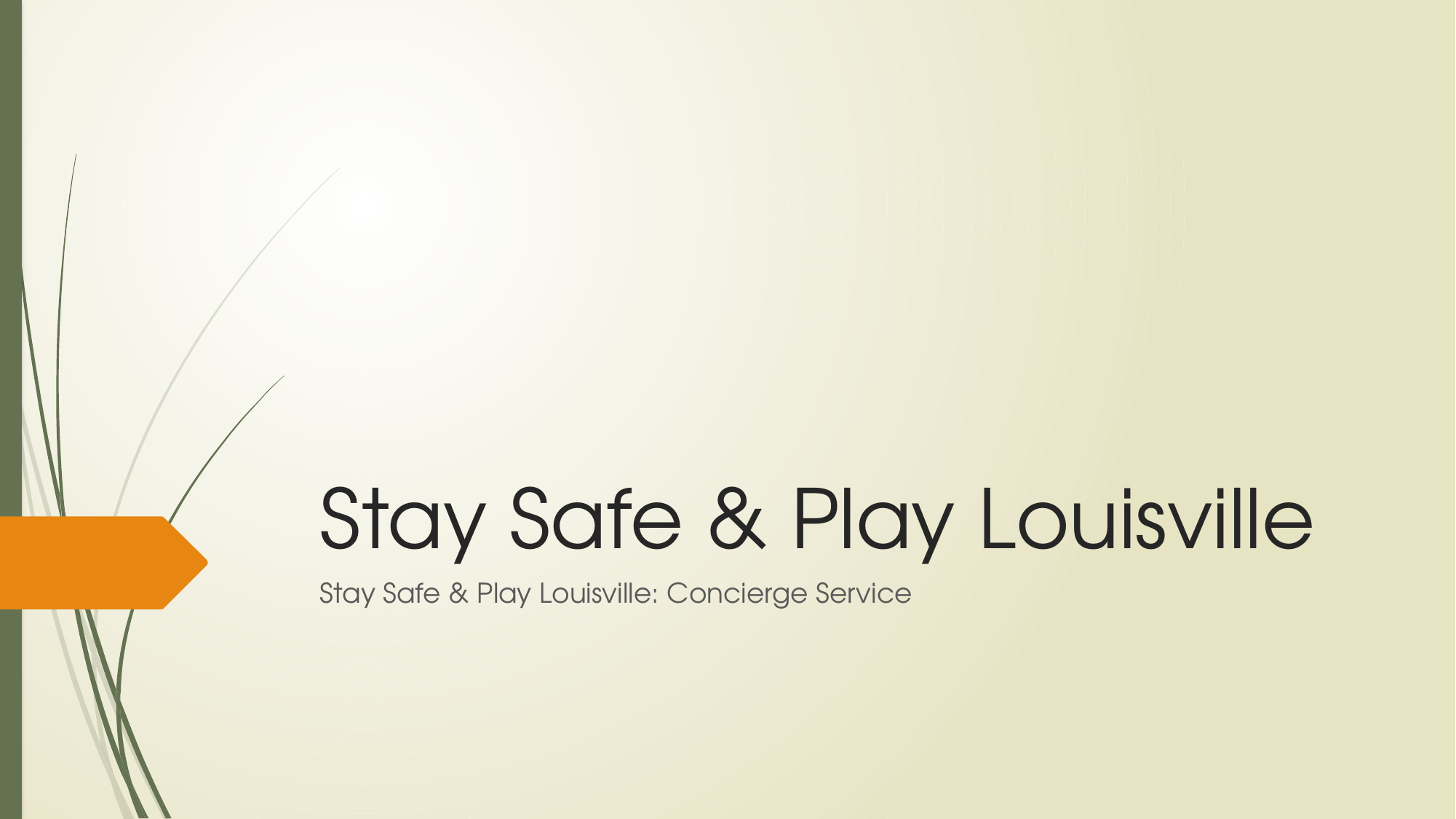

# Stay Safe & Play Louisville
Stay Safe & Play Louisville: Concierge Service